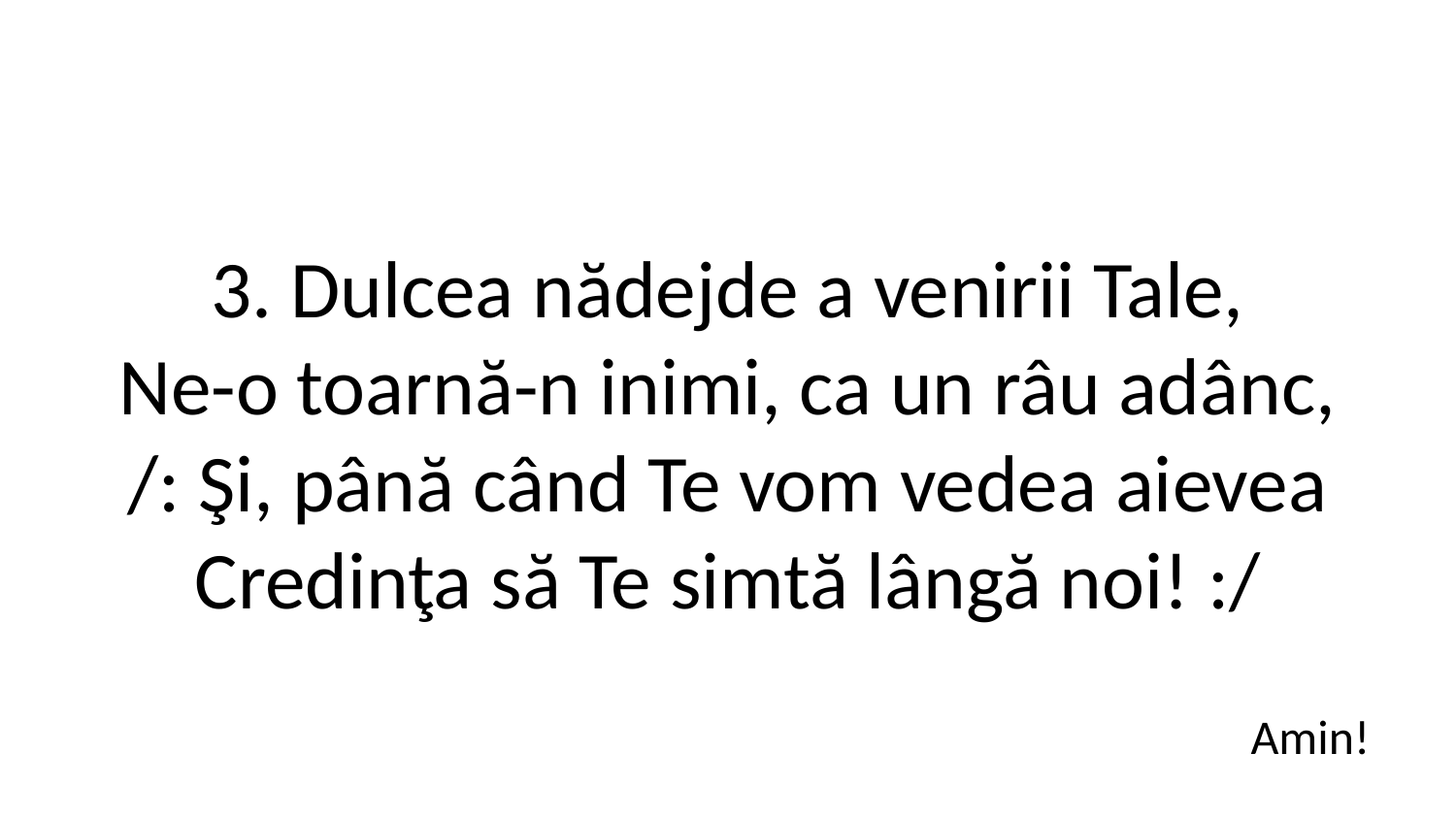

3. Dulcea nădejde a venirii Tale,
Ne-o toarnă-n inimi, ca un râu adânc,
/: Şi, până când Te vom vedea aievea
Credinţa să Te simtă lângă noi! :/

Amin!